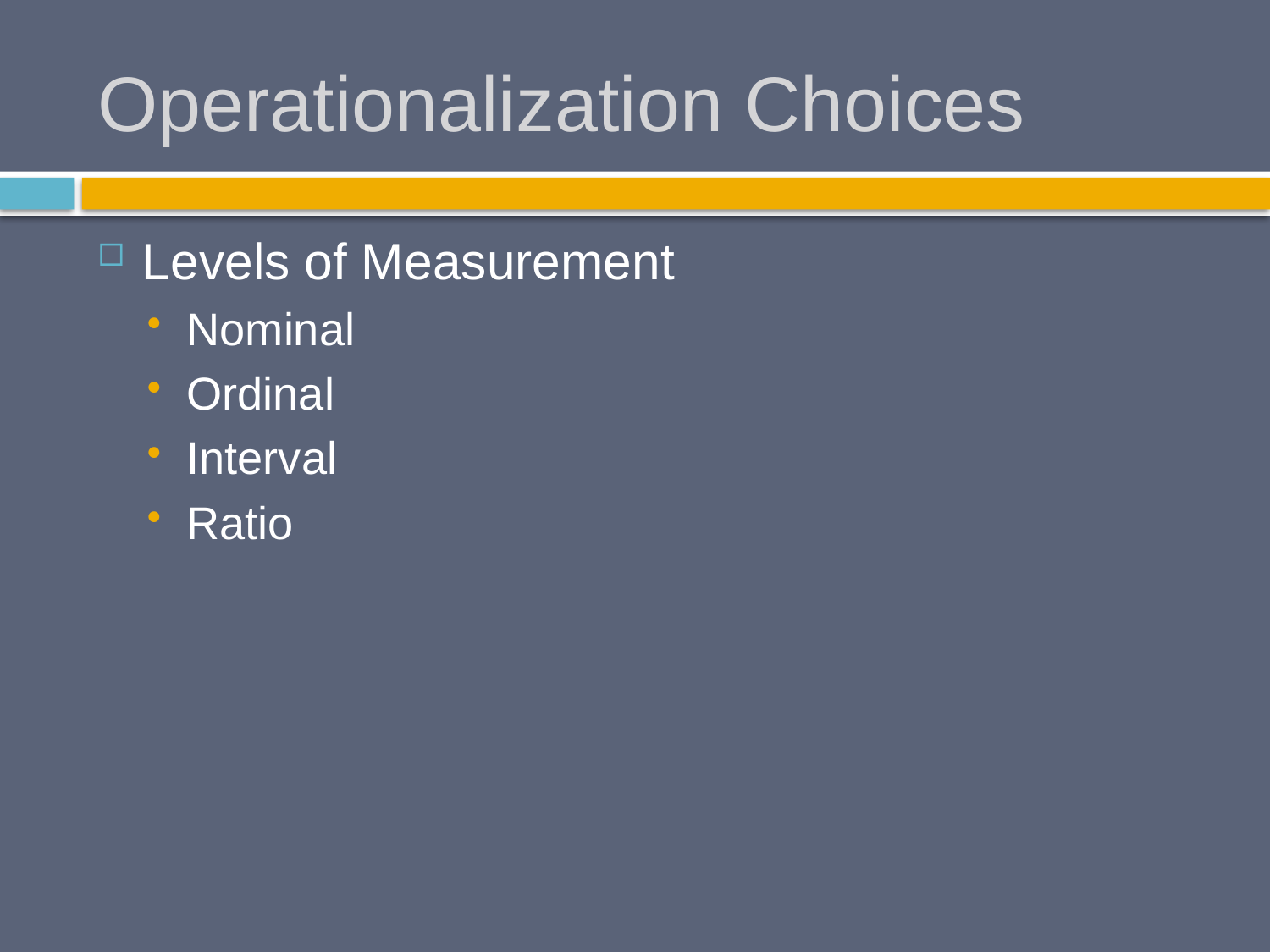

# Operationalization Choices
Levels of Measurement
Nominal
Ordinal
Interval
Ratio